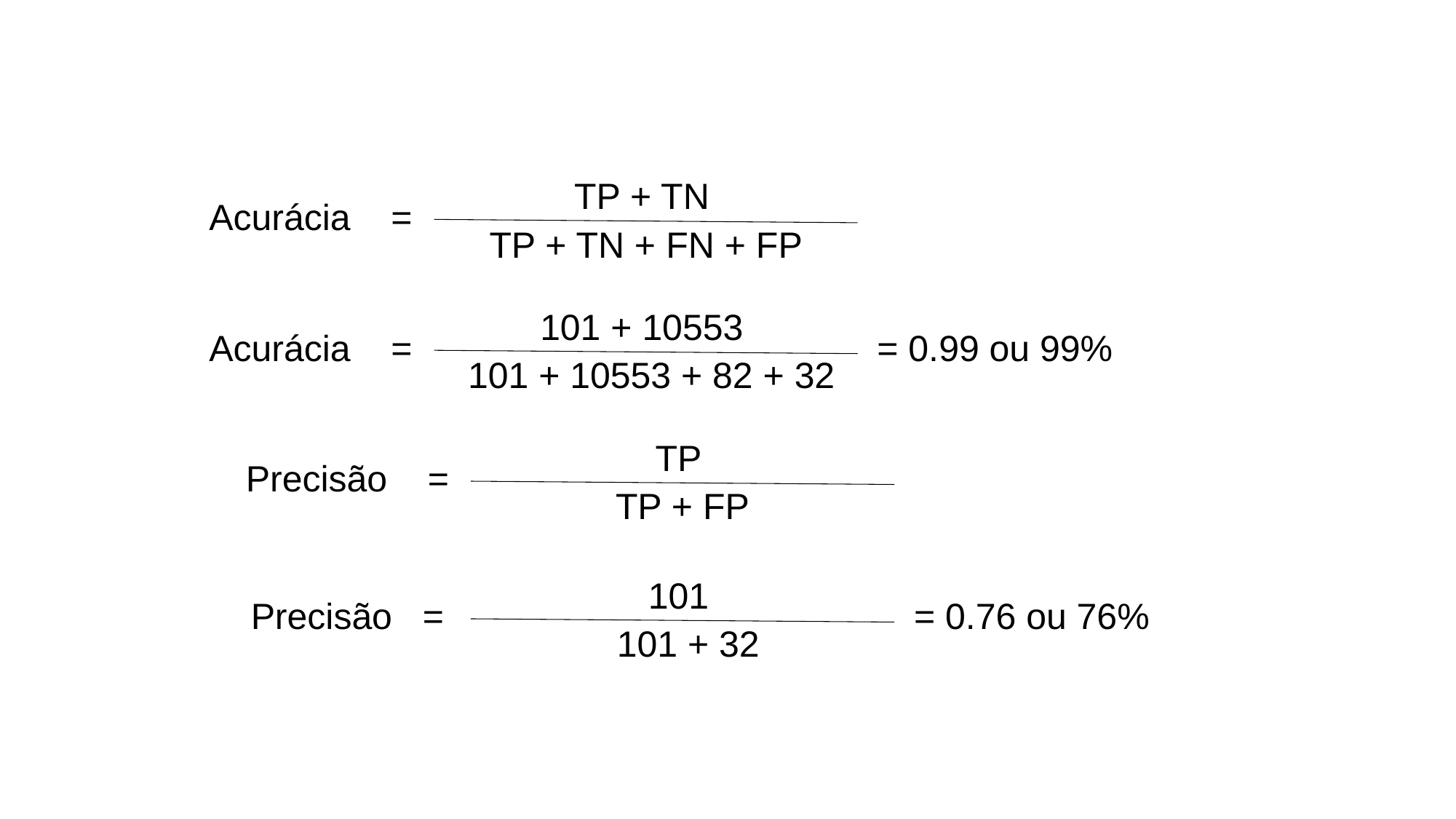

TP + TN
Acurácia    =
TP + TN + FN + FP
101 + 10553
Acurácia    =
= 0.99 ou 99%
101 + 10553 + 82 + 32
TP
Precisão    =
TP + FP
101
Precisão   =
= 0.76 ou 76%
101 + 32